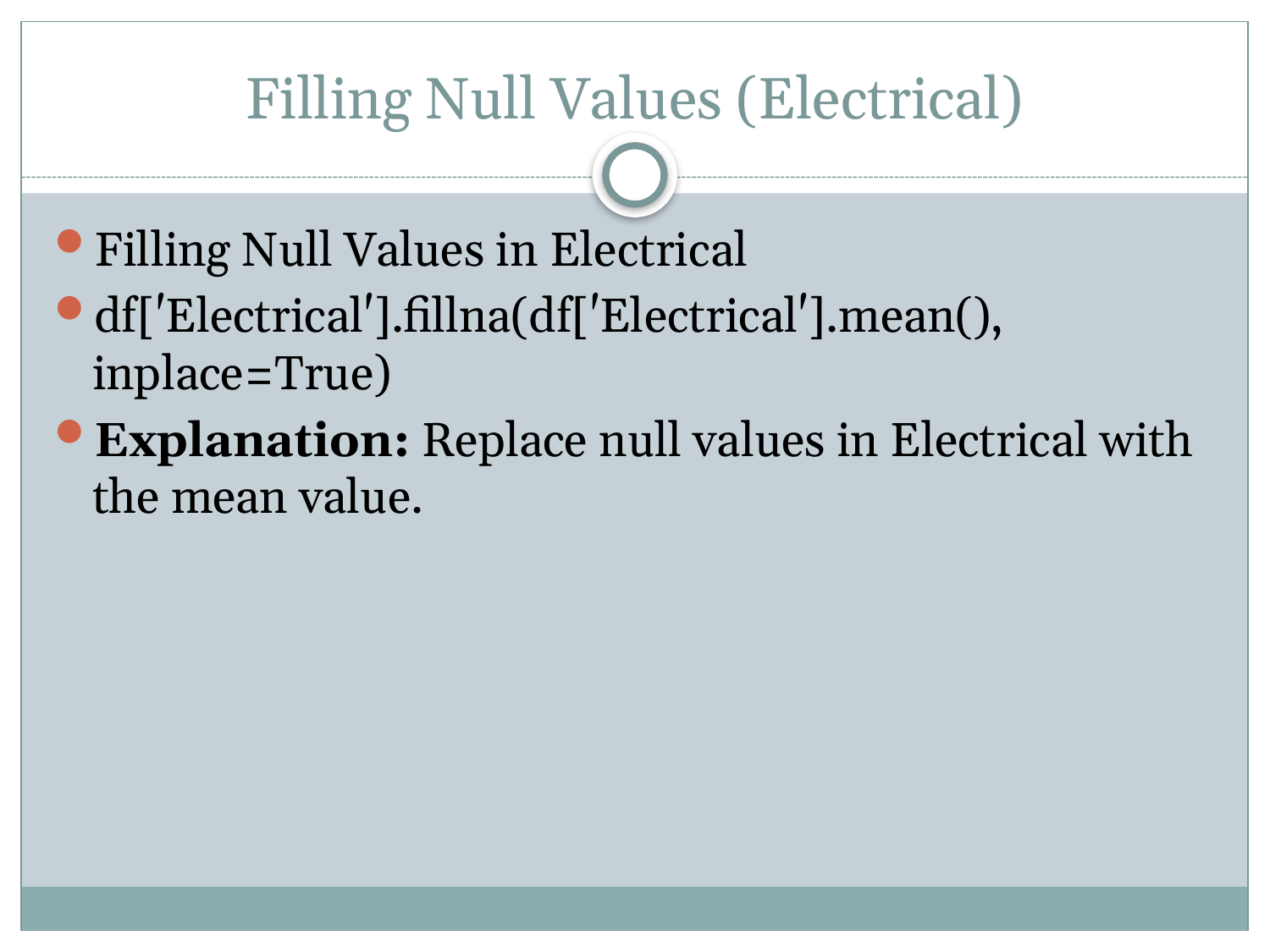

# Filling Null Values (Electrical)
Filling Null Values in Electrical
df['Electrical'].fillna(df['Electrical'].mean(), inplace=True)
Explanation: Replace null values in Electrical with the mean value.